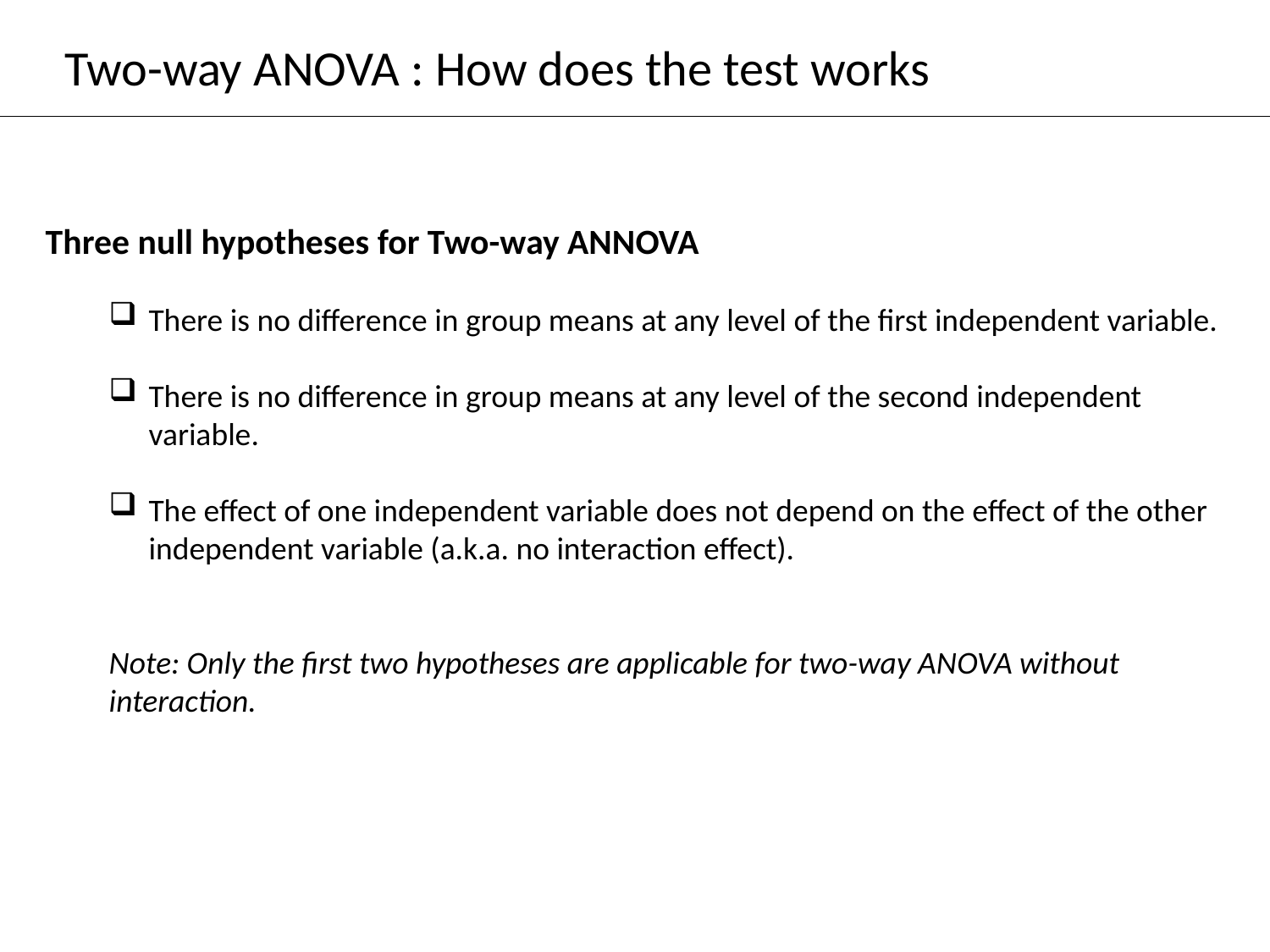

Two-way ANOVA : How does the test works
Three null hypotheses for Two-way ANNOVA

There is no difference in group means at any level of the first independent variable.

There is no difference in group means at any level of the second independent variable.

The effect of one independent variable does not depend on the effect of the other independent variable (a.k.a. no interaction effect).

Note: Only the first two hypotheses are applicable for two-way ANOVA without interaction.